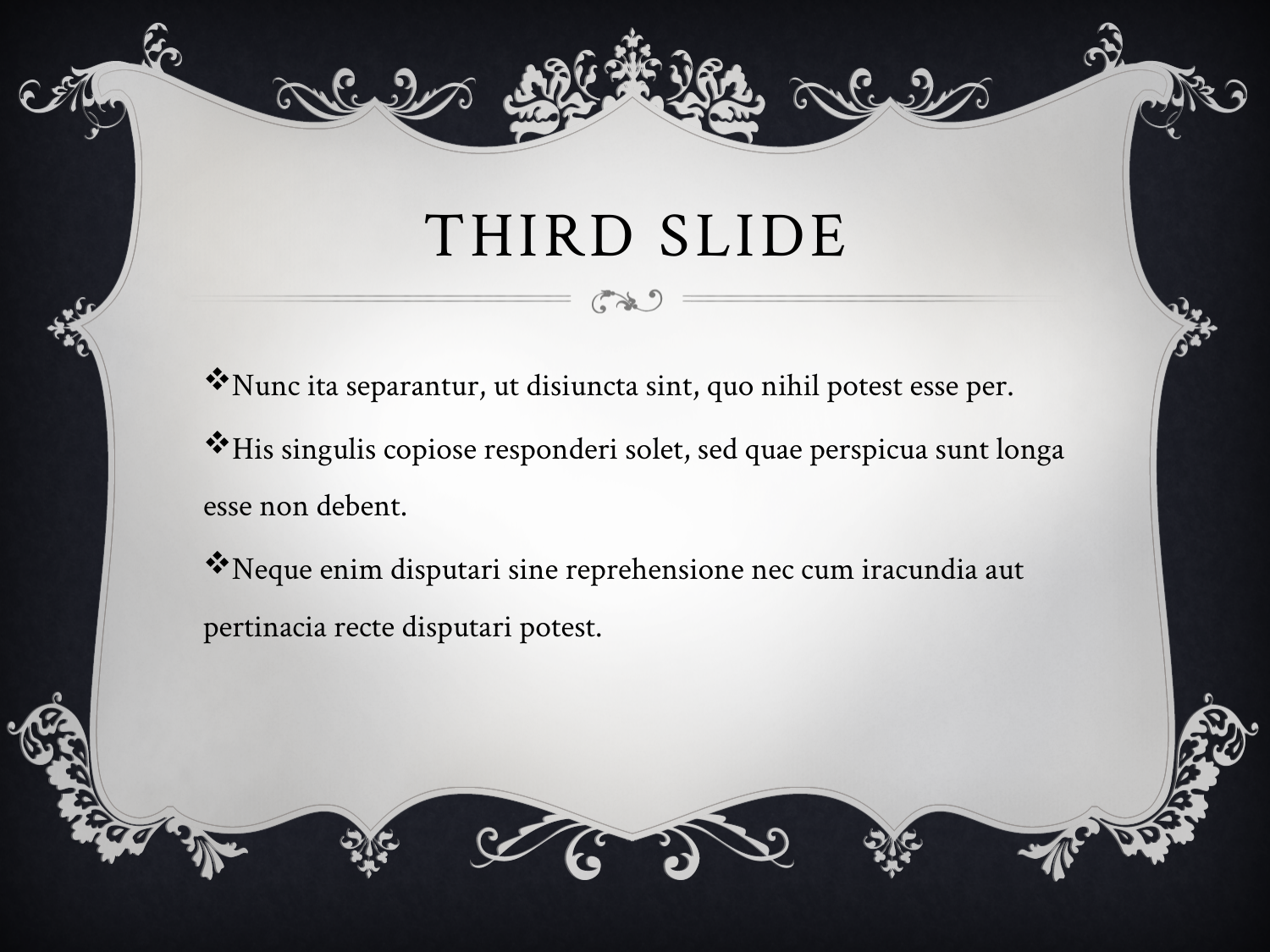

# Third slide
Nunc ita separantur, ut disiuncta sint, quo nihil potest esse per.
His singulis copiose responderi solet, sed quae perspicua sunt longa esse non debent.
Neque enim disputari sine reprehensione nec cum iracundia aut pertinacia recte disputari potest.